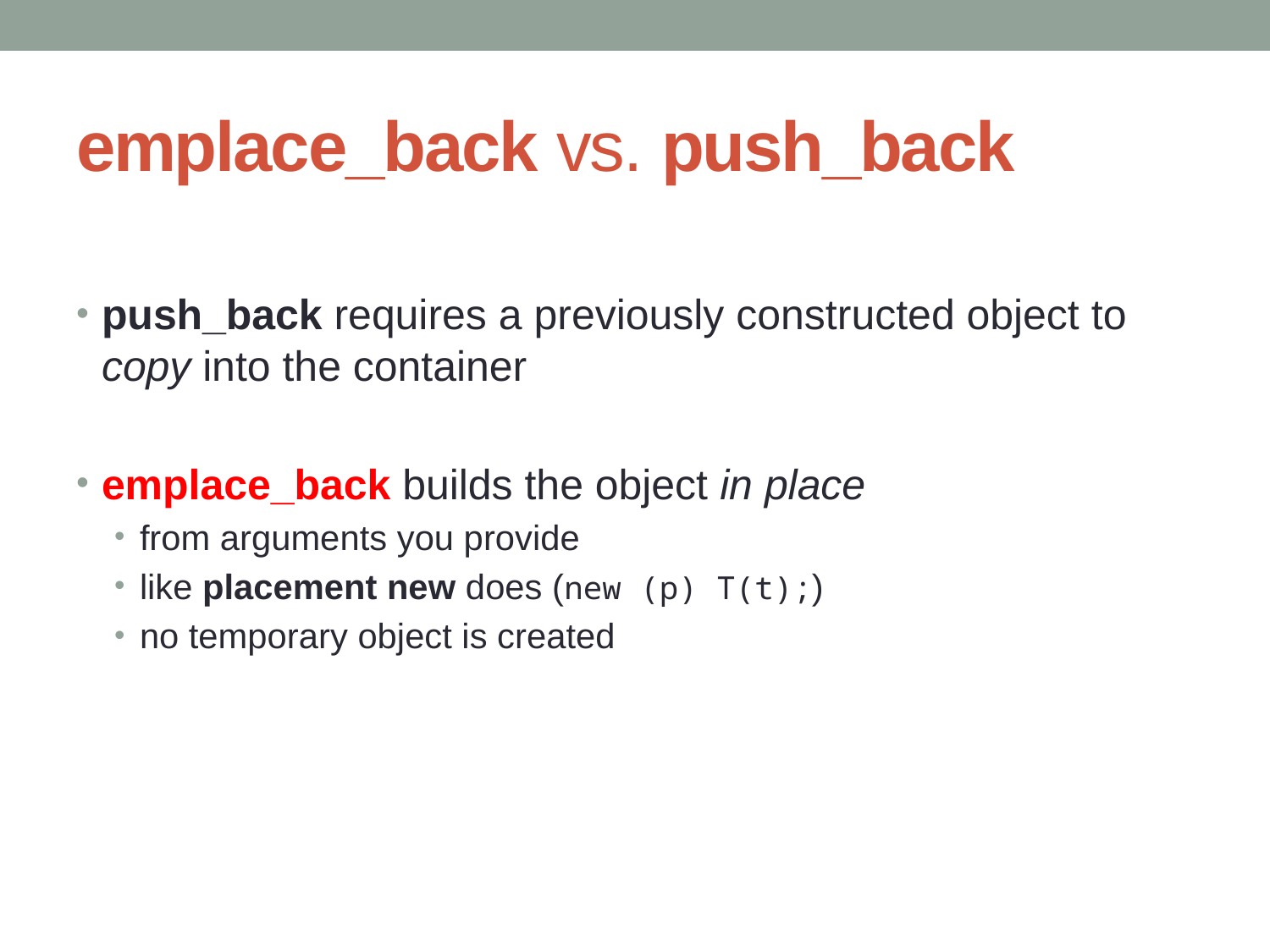

# emplace_back vs. push_back

push_back requires a previously constructed object to copy into the container

emplace_back builds the object in place
from arguments you provide
like placement new does (new (p) T(t);)
no temporary object is created